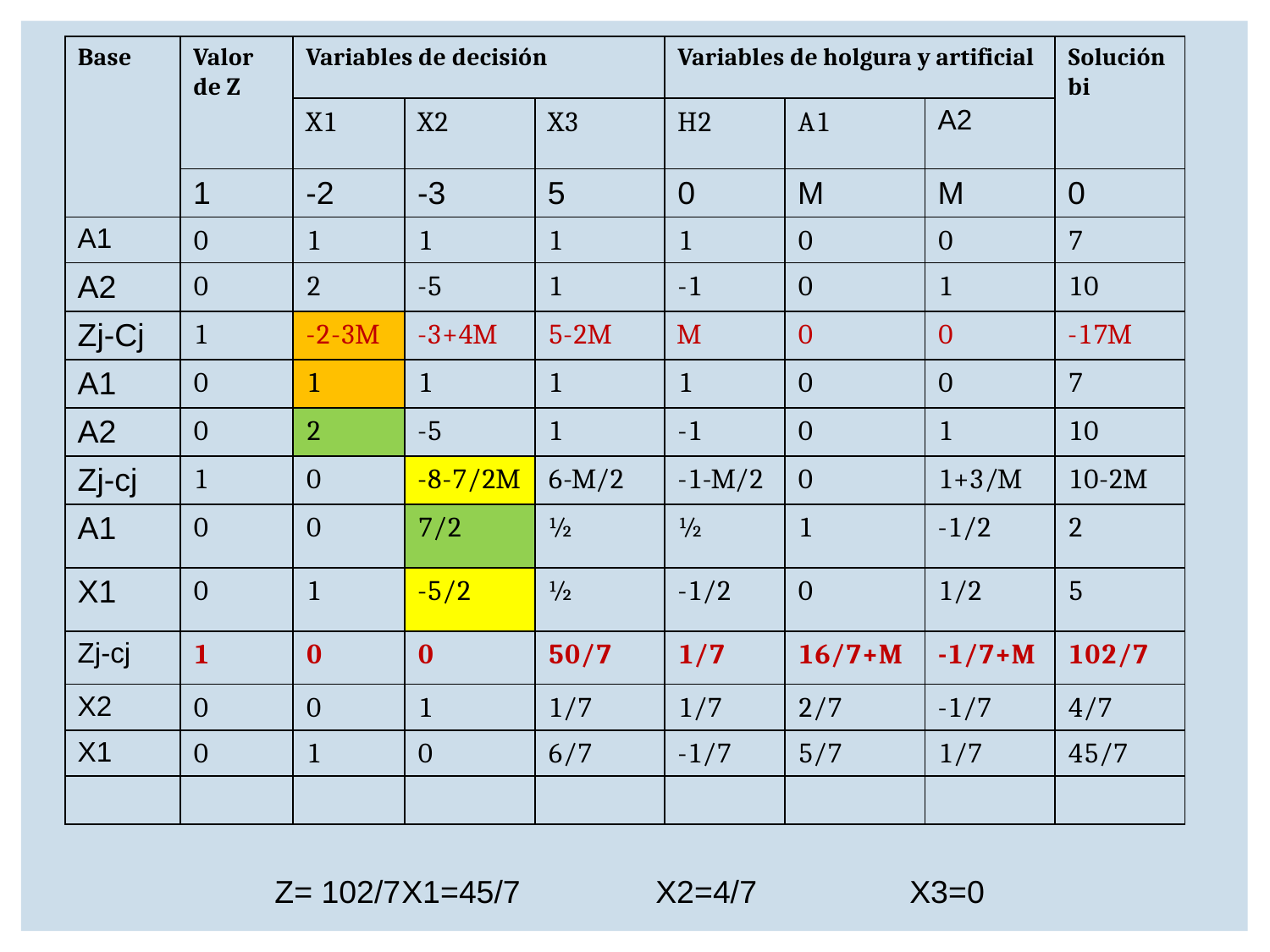

| Base | Valor de Z | Variables de decisión |  |  | Variables de holgura y artificial |  |  | Solución bi |
| --- | --- | --- | --- | --- | --- | --- | --- | --- |
|  |  | X1 | X2 | X3 | H2 | A1 | A2 |  |
|  | 1 | -2 | -3 | 5 | 0 | M | M | 0 |
| A1 | 0 | 1 | 1 | 1 | 1 | 0 | 0 | 7 |
| A2 | 0 | 2 | -5 | 1 | -1 | 0 | 1 | 10 |
| Zj-Cj | 1 | -2-3M | -3+4M | 5-2M | M | 0 | 0 | -17M |
| A1 | 0 | 1 | 1 | 1 | 1 | 0 | 0 | 7 |
| A2 | 0 | 2 | -5 | 1 | -1 | 0 | 1 | 10 |
| Zj-cj | 1 | 0 | -8-7/2M | 6-M/2 | -1-M/2 | 0 | 1+3/M | 10-2M |
| A1 | 0 | 0 | 7/2 | ½ | ½ | 1 | -1/2 | 2 |
| X1 | 0 | 1 | -5/2 | ½ | -1/2 | 0 | 1/2 | 5 |
| Zj-cj | 1 | 0 | 0 | 50/7 | 1/7 | 16/7+M | -1/7+M | 102/7 |
| X2 | 0 | 0 | 1 | 1/7 | 1/7 | 2/7 | -1/7 | 4/7 |
| X1 | 0 | 1 | 0 | 6/7 | -1/7 | 5/7 | 1/7 | 45/7 |
|  |  |  |  |  |  |  |  |  |
Z= 102/7	X1=45/7		X2=4/7		X3=0